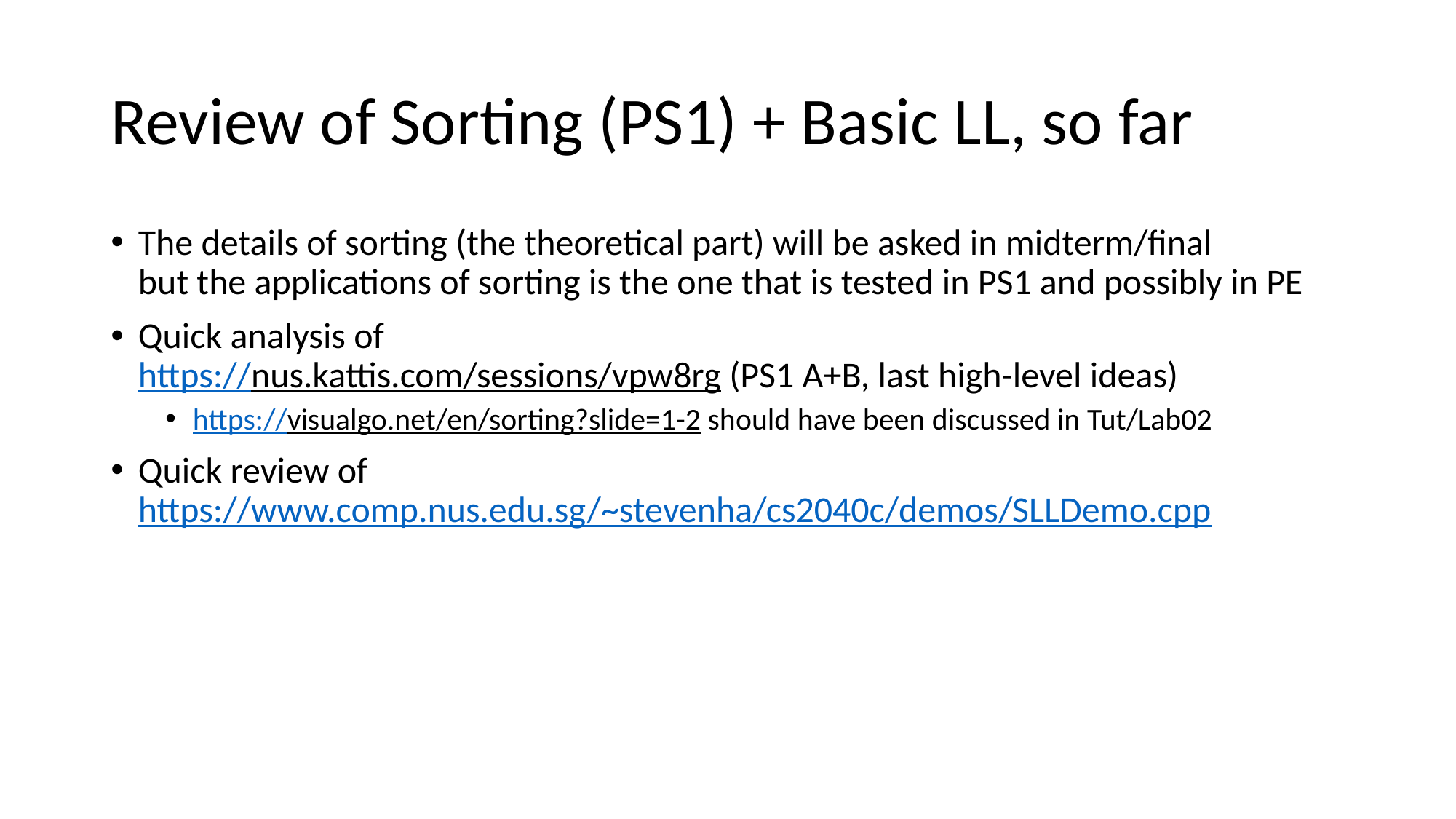

# Review of Sorting (PS1) + Basic LL, so far
The details of sorting (the theoretical part) will be asked in midterm/final
but the applications of sorting is the one that is tested in PS1 and possibly in PE
Quick analysis of
https://nus.kattis.com/sessions/vpw8rg (PS1 A+B, last high-level ideas)
https://visualgo.net/en/sorting?slide=1-2 should have been discussed in Tut/Lab02
Quick review of  https://www.comp.nus.edu.sg/~stevenha/cs2040c/demos/SLLDemo.cpp